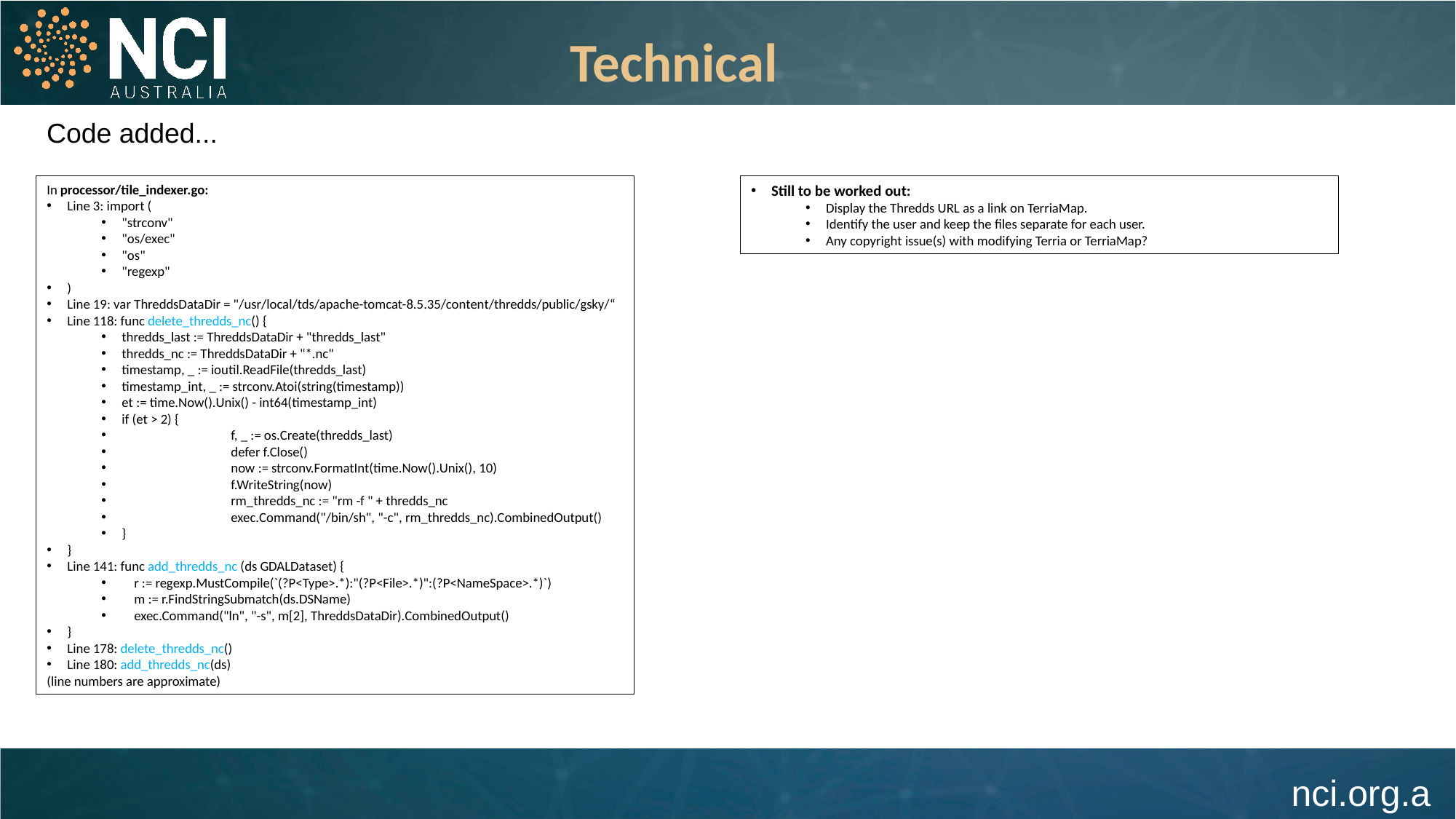

Technical
Code added...
In processor/tile_indexer.go:
Line 3: import (
"strconv"
"os/exec"
"os"
"regexp"
)
Line 19: var ThreddsDataDir = "/usr/local/tds/apache-tomcat-8.5.35/content/thredds/public/gsky/“
Line 118: func delete_thredds_nc() {
thredds_last := ThreddsDataDir + "thredds_last"
thredds_nc := ThreddsDataDir + "*.nc"
timestamp, _ := ioutil.ReadFile(thredds_last)
timestamp_int, _ := strconv.Atoi(string(timestamp))
et := time.Now().Unix() - int64(timestamp_int)
if (et > 2) {
	f, _ := os.Create(thredds_last)
	defer f.Close()
	now := strconv.FormatInt(time.Now().Unix(), 10)
	f.WriteString(now)
	rm_thredds_nc := "rm -f " + thredds_nc
	exec.Command("/bin/sh", "-c", rm_thredds_nc).CombinedOutput()
}
}
Line 141: func add_thredds_nc (ds GDALDataset) {
    r := regexp.MustCompile(`(?P<Type>.*):"(?P<File>.*)":(?P<NameSpace>.*)`)
    m := r.FindStringSubmatch(ds.DSName)
    exec.Command("ln", "-s", m[2], ThreddsDataDir).CombinedOutput()
}
Line 178: delete_thredds_nc()
Line 180: add_thredds_nc(ds)
(line numbers are approximate)
Still to be worked out:
Display the Thredds URL as a link on TerriaMap.
Identify the user and keep the files separate for each user.
Any copyright issue(s) with modifying Terria or TerriaMap?